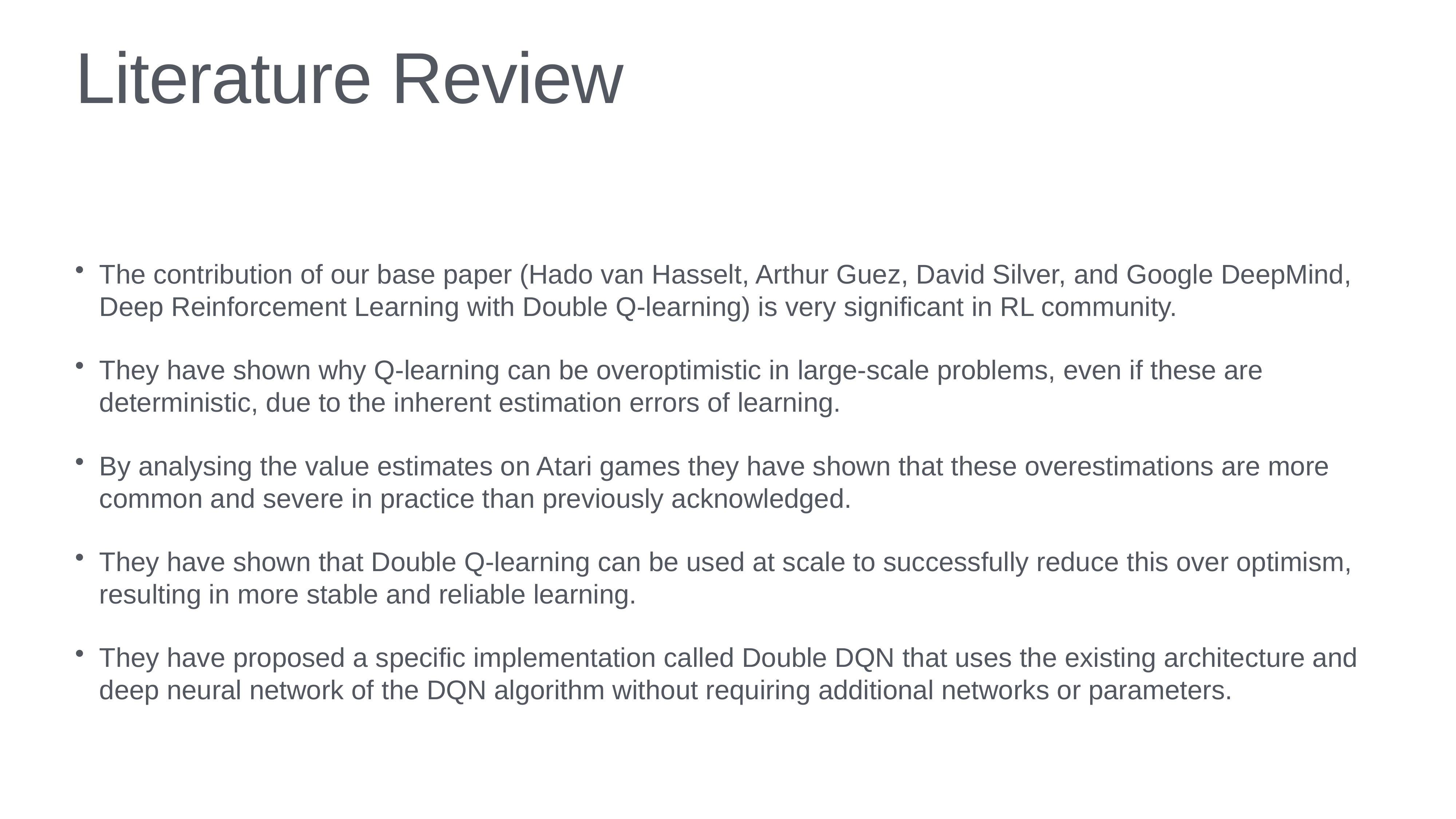

# Literature Review

The contribution of our base paper (Hado van Hasselt, Arthur Guez, David Silver, and Google DeepMind, Deep Reinforcement Learning with Double Q-learning) is very significant in RL community.
They have shown why Q-learning can be overoptimistic in large-scale problems, even if these are deterministic, due to the inherent estimation errors of learning.
By analysing the value estimates on Atari games they have shown that these overestimations are more common and severe in practice than previously acknowledged.
They have shown that Double Q-learning can be used at scale to successfully reduce this over optimism, resulting in more stable and reliable learning.
They have proposed a specific implementation called Double DQN that uses the existing architecture and deep neural network of the DQN algorithm without requiring additional networks or parameters.
4